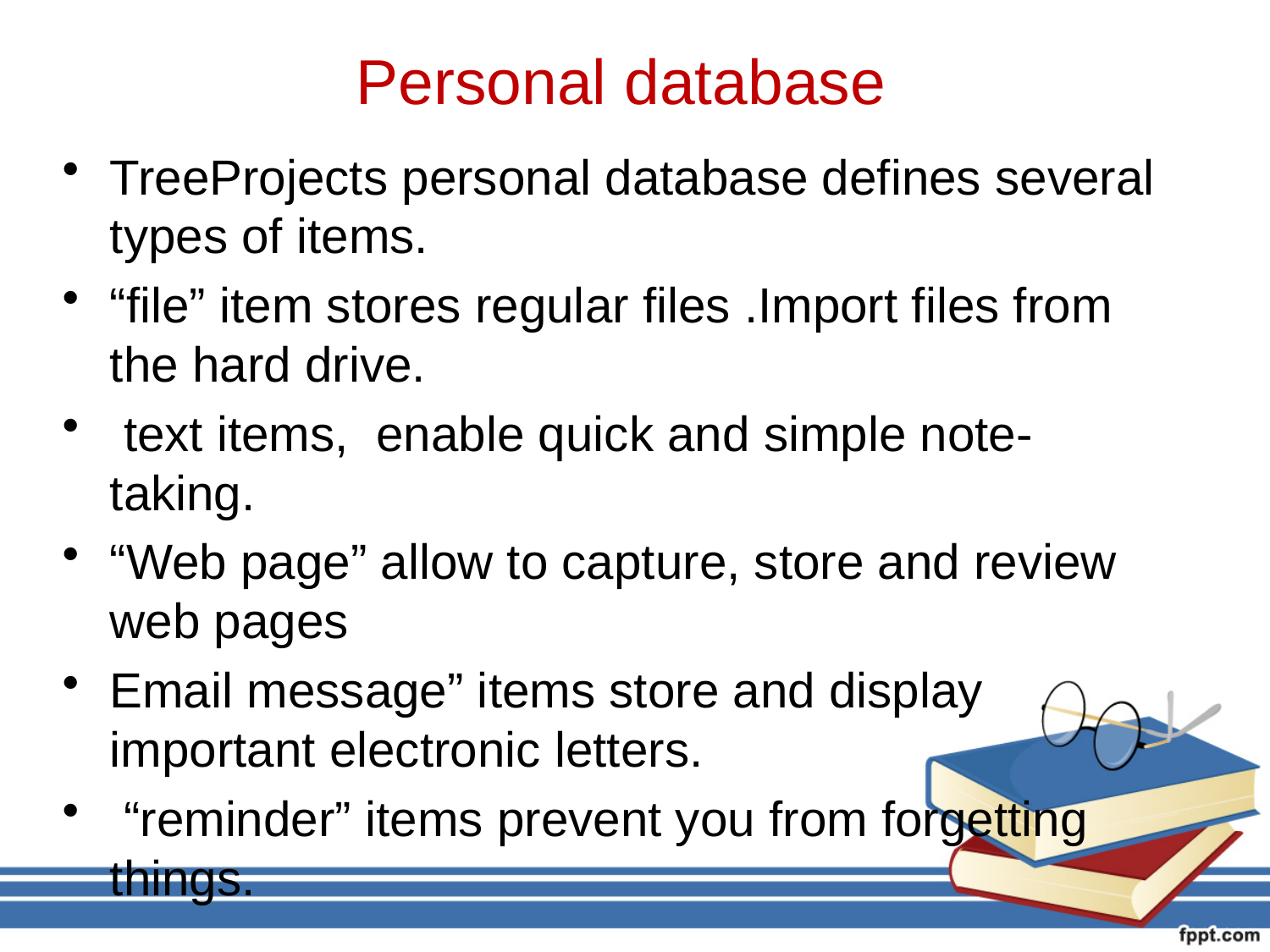

# Personal database
TreeProjects personal database defines several types of items.
“file” item stores regular files .Import files from the hard drive.
 text items,  enable quick and simple note-taking.
“Web page” allow to capture, store and review web pages
Email message” items store and display important electronic letters.
 “reminder” items prevent you from forgetting things.